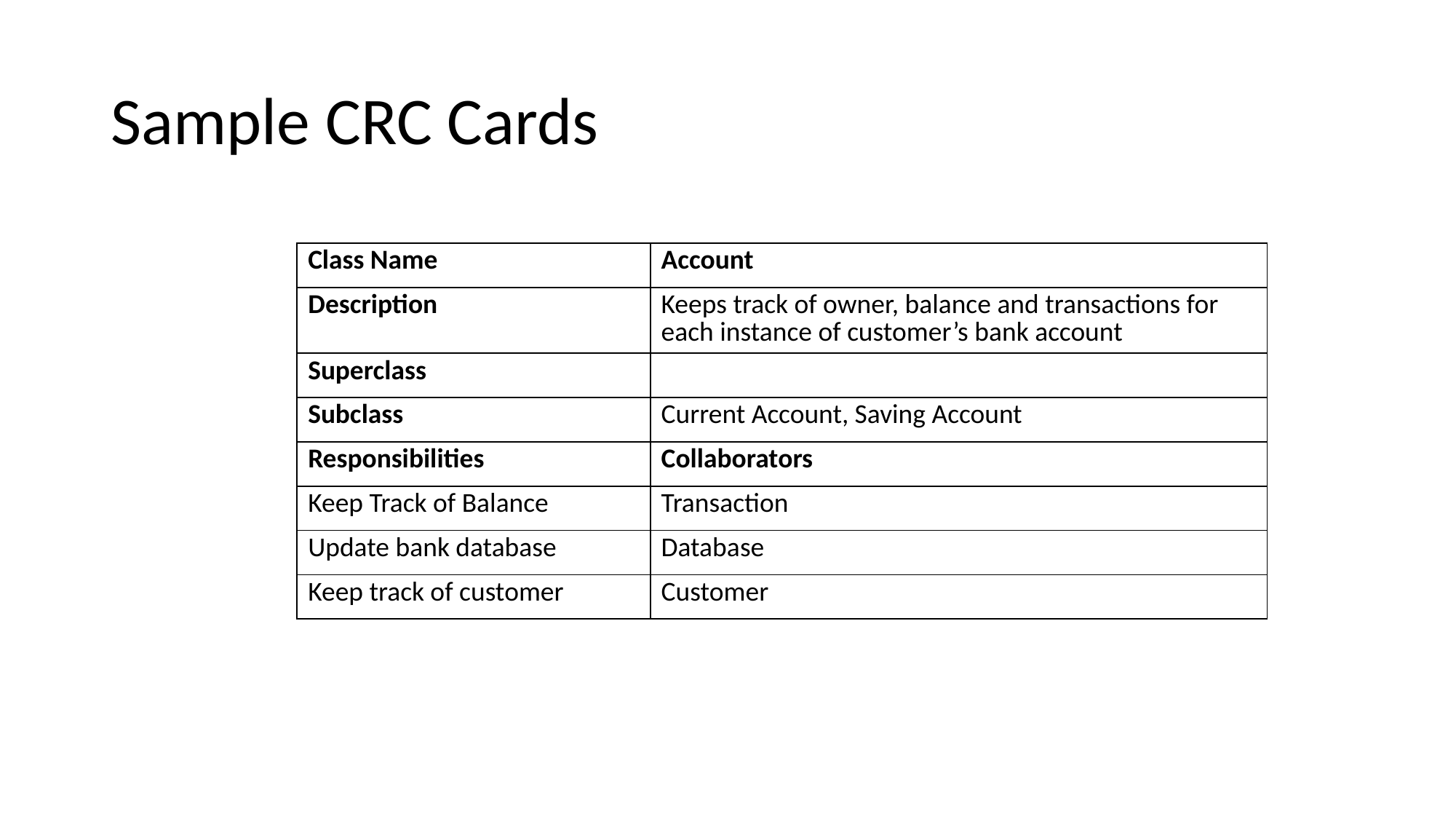

# Sample CRC Cards
| Class Name | Account |
| --- | --- |
| Description | Keeps track of owner, balance and transactions for each instance of customer’s bank account |
| Superclass |  |
| Subclass | Current Account, Saving Account |
| Responsibilities | Collaborators |
| Keep Track of Balance | Transaction |
| Update bank database | Database |
| Keep track of customer | Customer |